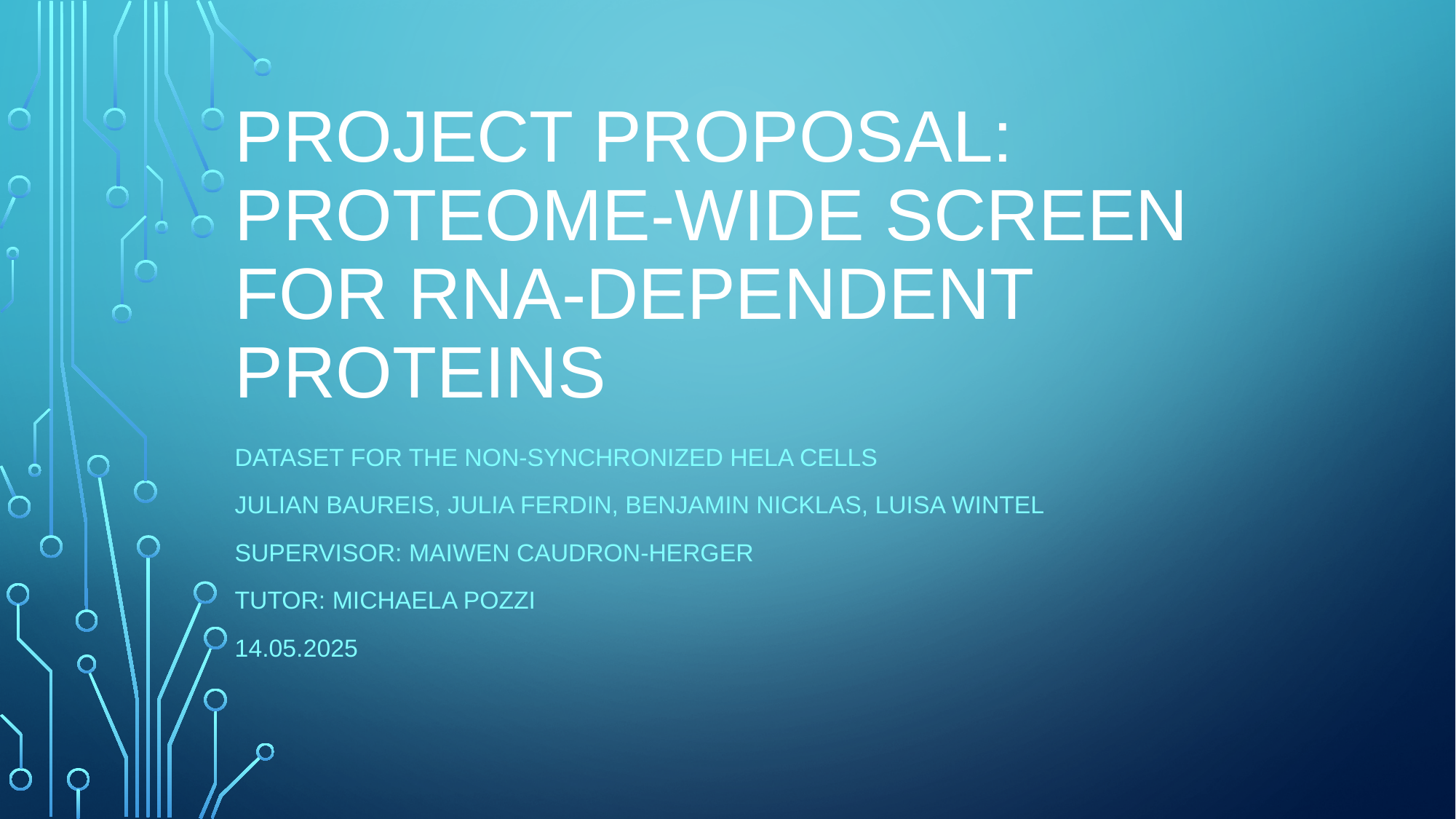

# Project Proposal: Proteome-wide Screen for RNA-dependent Proteins
Dataset for the non-synchronized HeLa cells
Julian Baureis, Julia Ferdin, Benjamin Nicklas, Luisa Wintel
Supervisor: Maiwen Caudron-Herger
Tutor: Michaela Pozzi
14.05.2025